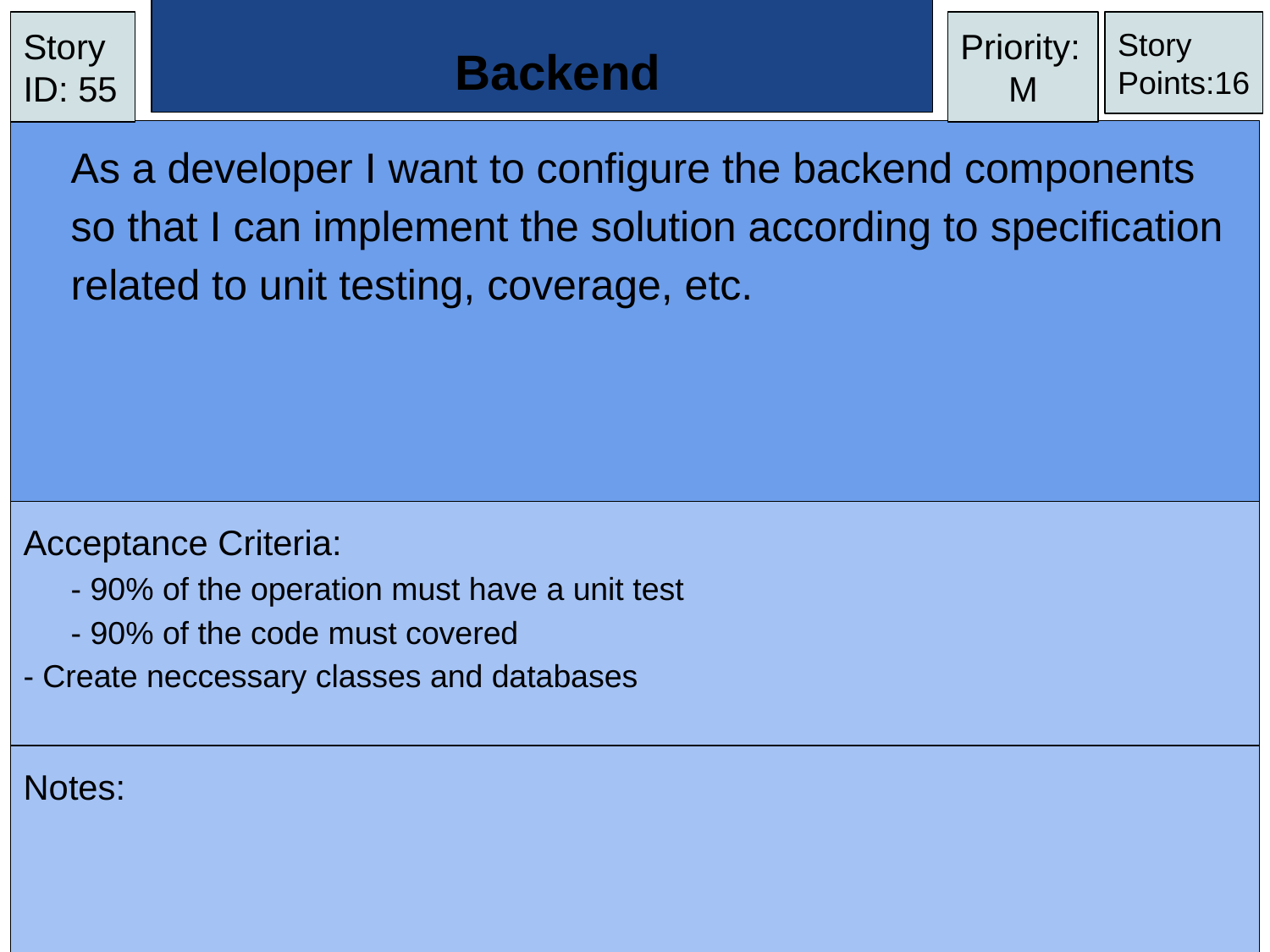

# Backend
Story ID: 55
Priority:
M
Story Points:16
As a developer I want to configure the backend components so that I can implement the solution according to specification related to unit testing, coverage, etc.

Acceptance Criteria:
- 90% of the operation must have a unit test
- 90% of the code must covered
- Create neccessary classes and databases

Notes: